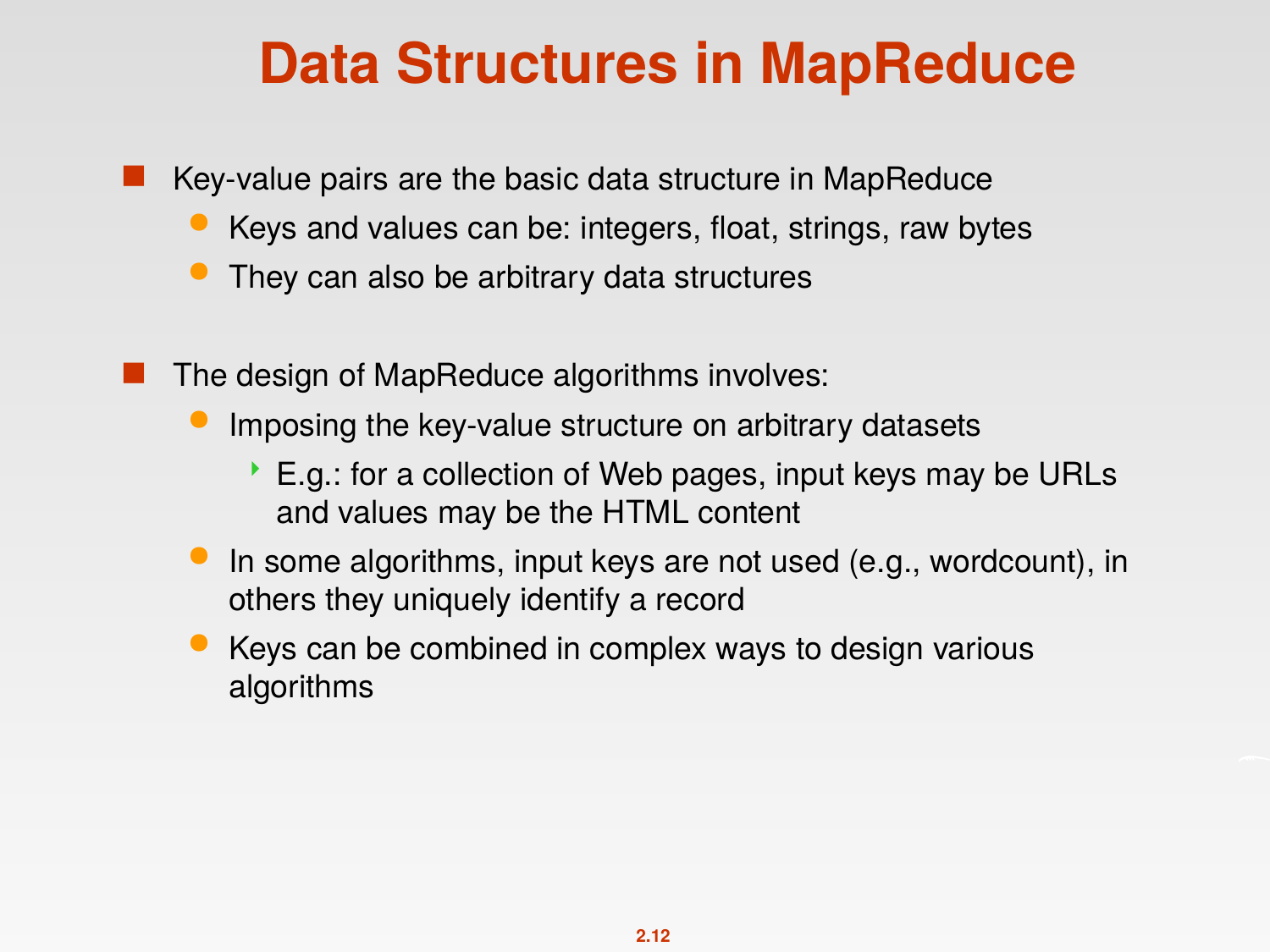

# Data Structures in MapReduce
Key-value pairs are the basic data structure in MapReduce
Keys and values can be: integers, float, strings, raw bytes
They can also be arbitrary data structures

The design of MapReduce algorithms involves:
Imposing the key-value structure on arbitrary datasets
E.g.: for a collection of Web pages, input keys may be URLs and values may be the HTML content
In some algorithms, input keys are not used (e.g., wordcount), in others they uniquely identify a record
Keys can be combined in complex ways to design various algorithms